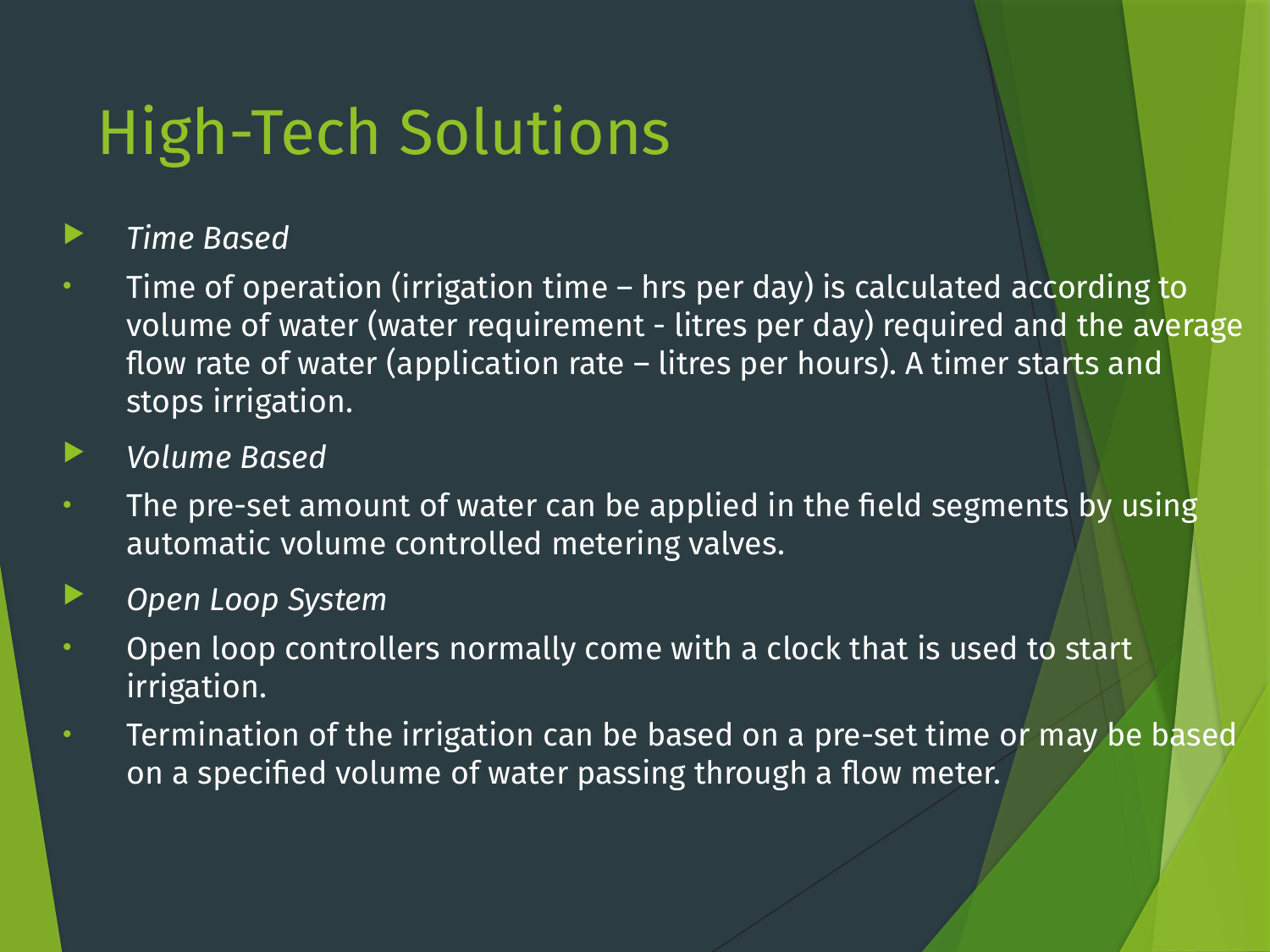

# High-Tech Solutions
Time Based
Time of operation (irrigation time – hrs per day) is calculated according to volume of water (water requirement - litres per day) required and the average flow rate of water (application rate – litres per hours). A timer starts and stops irrigation.
Volume Based
The pre-set amount of water can be applied in the field segments by using automatic volume controlled metering valves.
Open Loop System
Open loop controllers normally come with a clock that is used to start irrigation.
Termination of the irrigation can be based on a pre-set time or may be based on a specified volume of water passing through a flow meter.